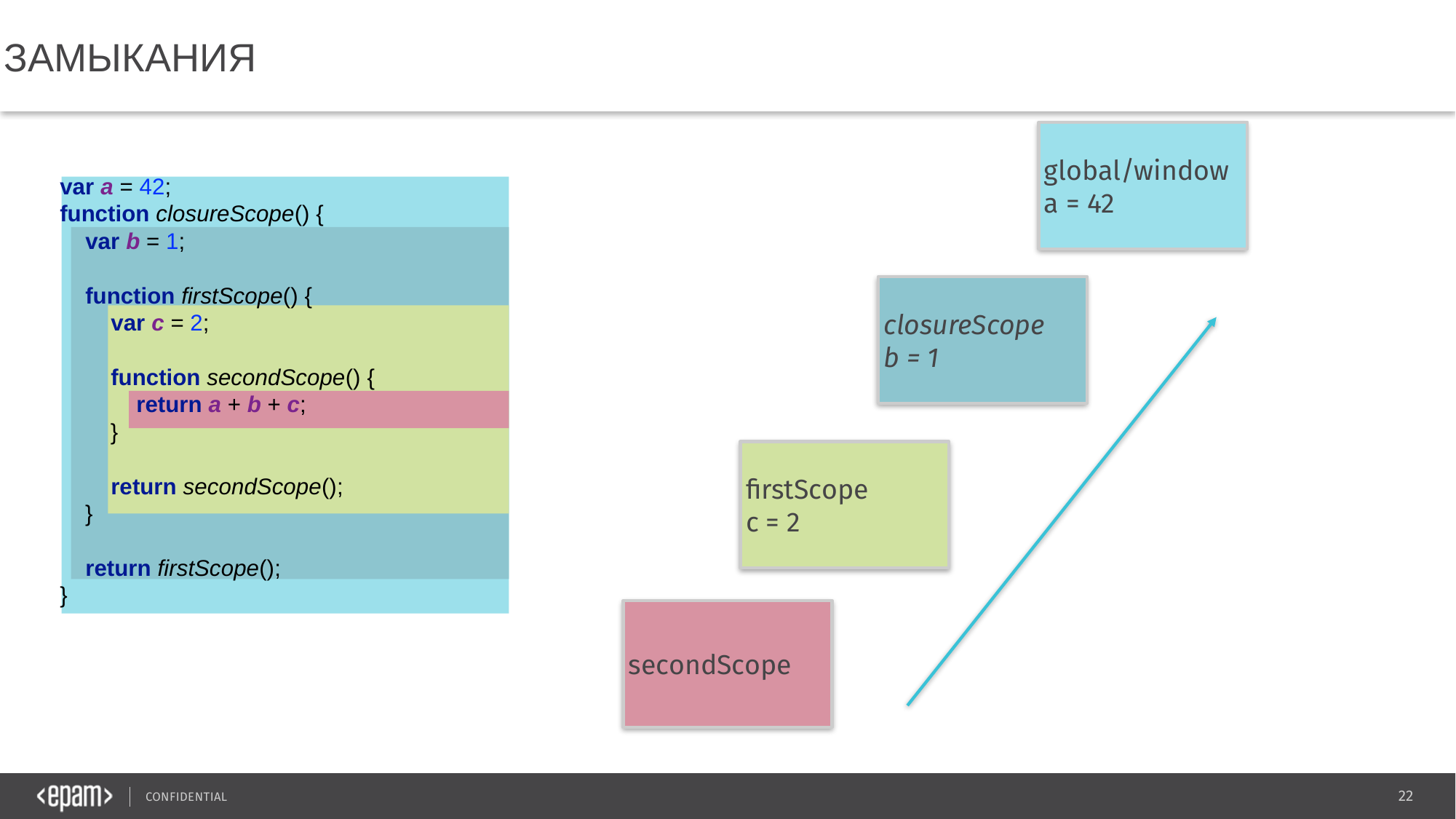

Замыкания
global/window
a = 42
var a = 42;
function closureScope() {
    var b = 1;
    function firstScope() {
        var c = 2;
        function secondScope() {
            return a + b + c;
        }
        return secondScope();
    }
    return firstScope();
}

closureScope
b = 1

firstScope
c = 2
secondScope
22